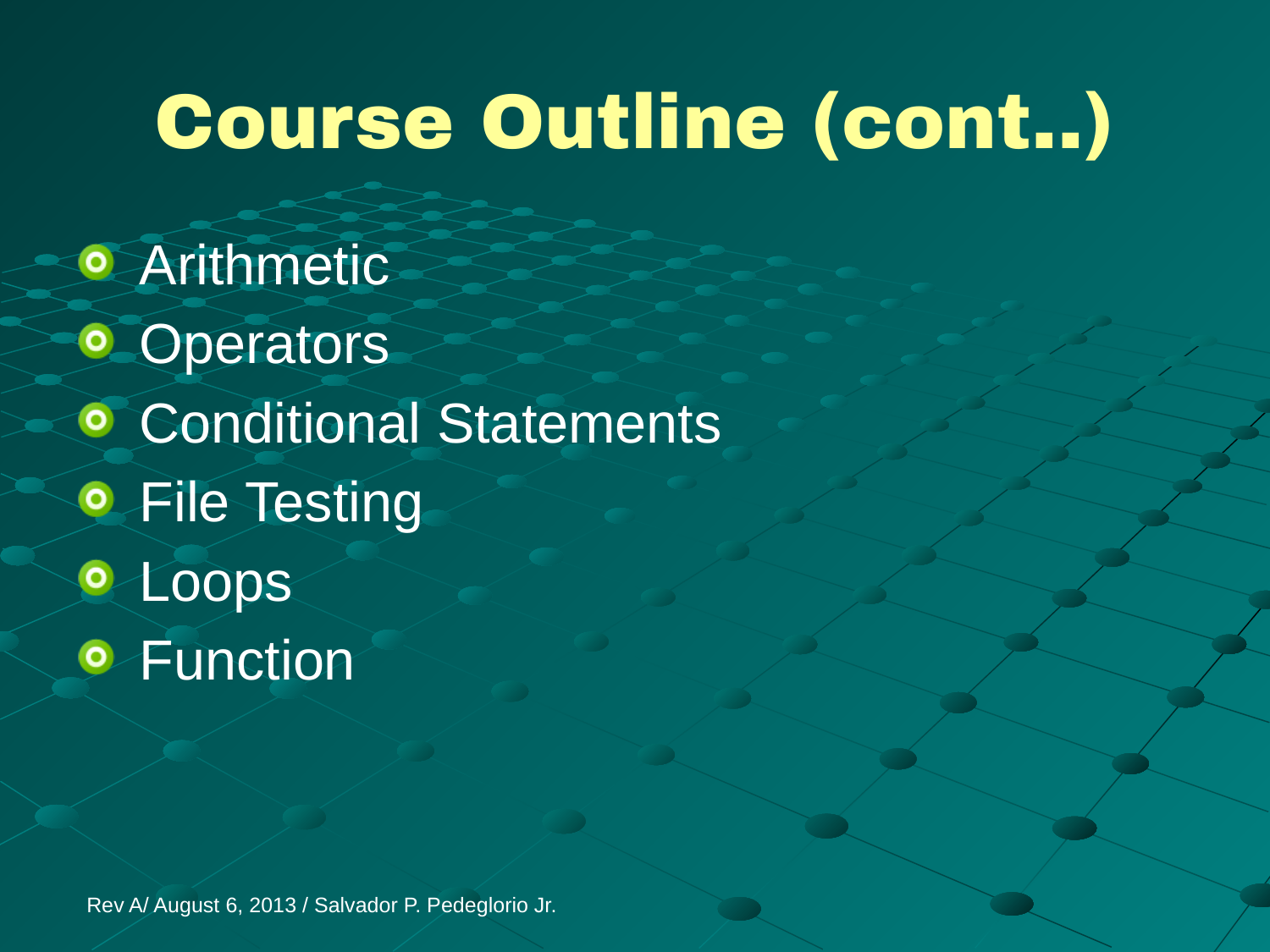

# Course Outline (cont..)
 Arithmetic
 Operators
 Conditional Statements
 File Testing
 Loops
 Function
Rev A/ August 6, 2013 / Salvador P. Pedeglorio Jr.